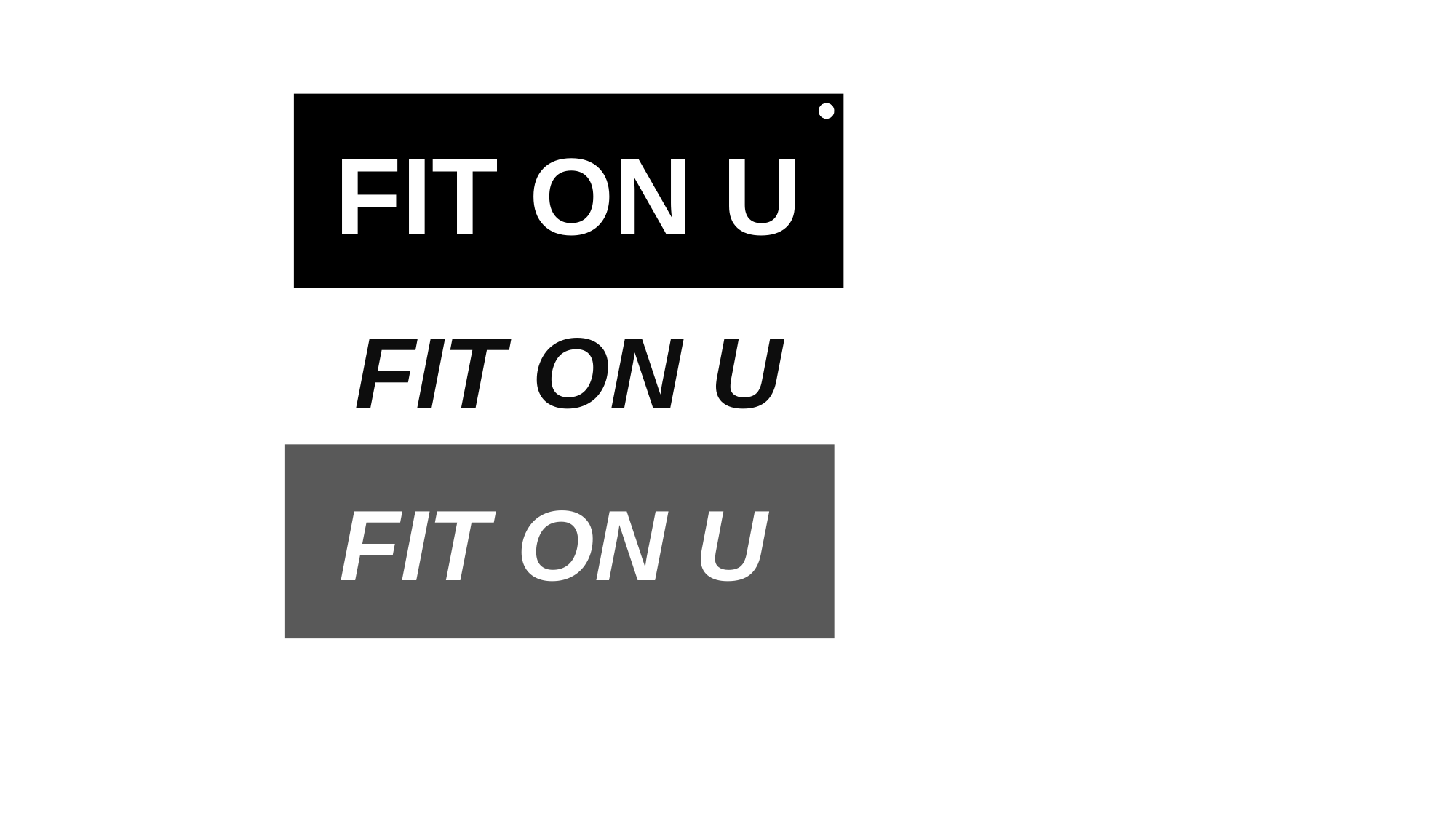

FIT ON U

FIT ON U

FIT ON U